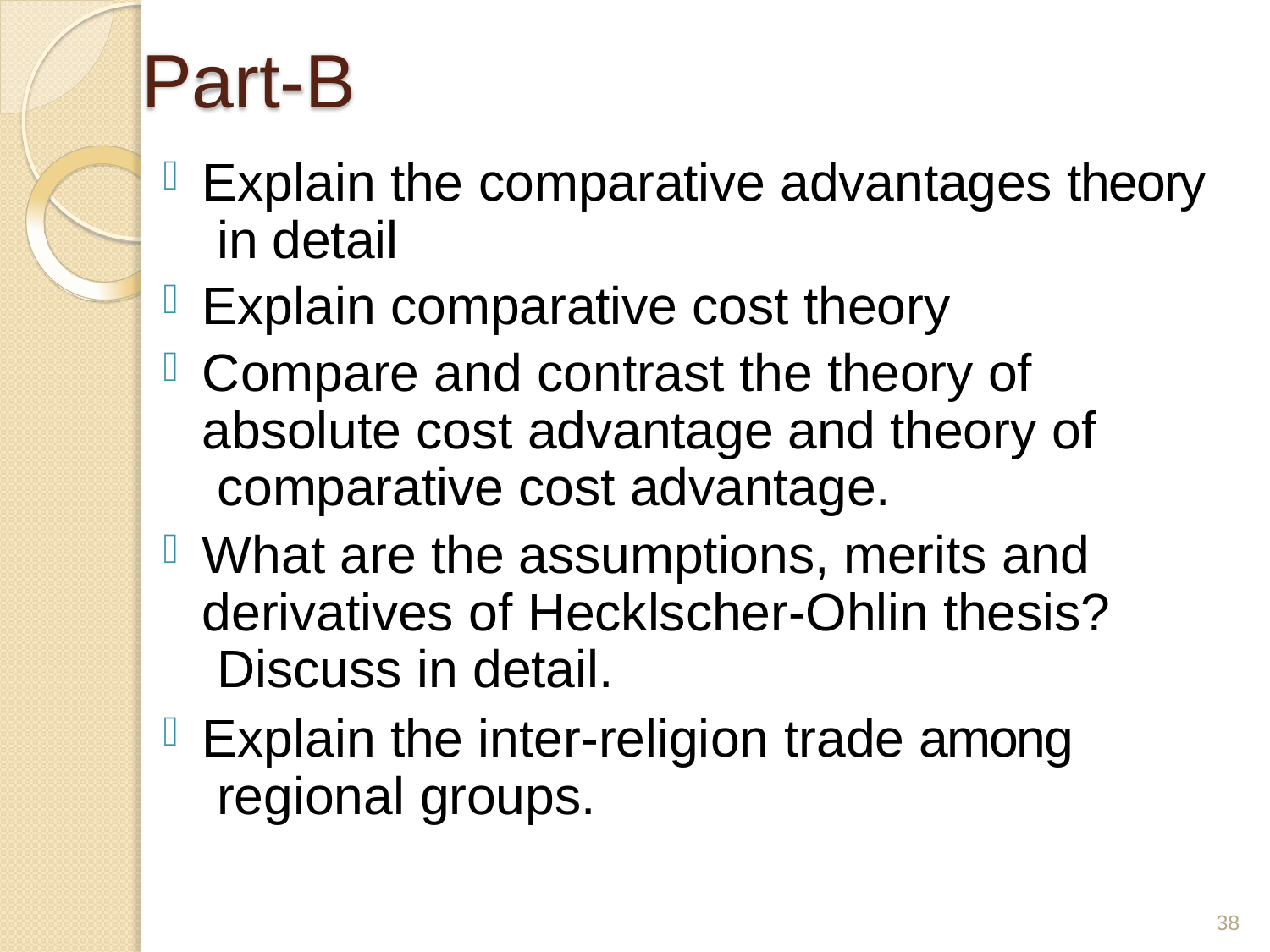

# Part-B
Explain the comparative advantages theory  in detail
Explain comparative cost theory
Compare and contrast the theory of  absolute cost advantage and theory of  comparative cost advantage.
What are the assumptions, merits and  derivatives of Hecklscher-Ohlin thesis?  Discuss in detail.
Explain the inter-religion trade among  regional groups.
38